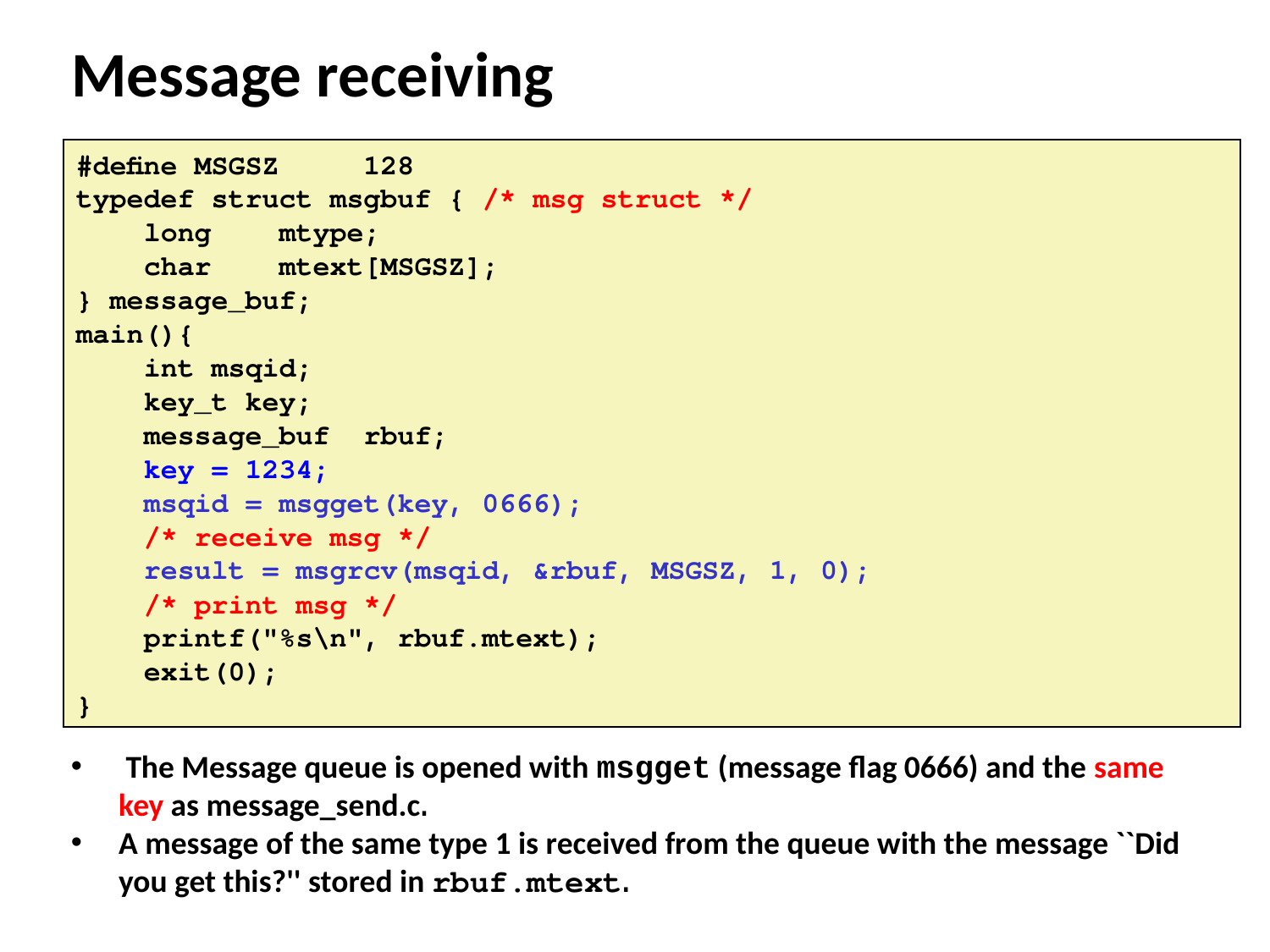

# Message receiving
#define MSGSZ     128
typedef struct msgbuf { /* msg struct */
    long    mtype;
    char    mtext[MSGSZ];
} message_buf;
main(){
    int msqid;
    key_t key;
    message_buf  rbuf;
    key = 1234;
    msqid = msgget(key, 0666);
    /* receive msg */
    result = msgrcv(msqid, &rbuf, MSGSZ, 1, 0);
    /* print msg */
    printf("%s\n", rbuf.mtext);
    exit(0);
}
 The Message queue is opened with msgget (message flag 0666) and the same key as message_send.c.
A message of the same type 1 is received from the queue with the message ``Did you get this?'' stored in rbuf.mtext.